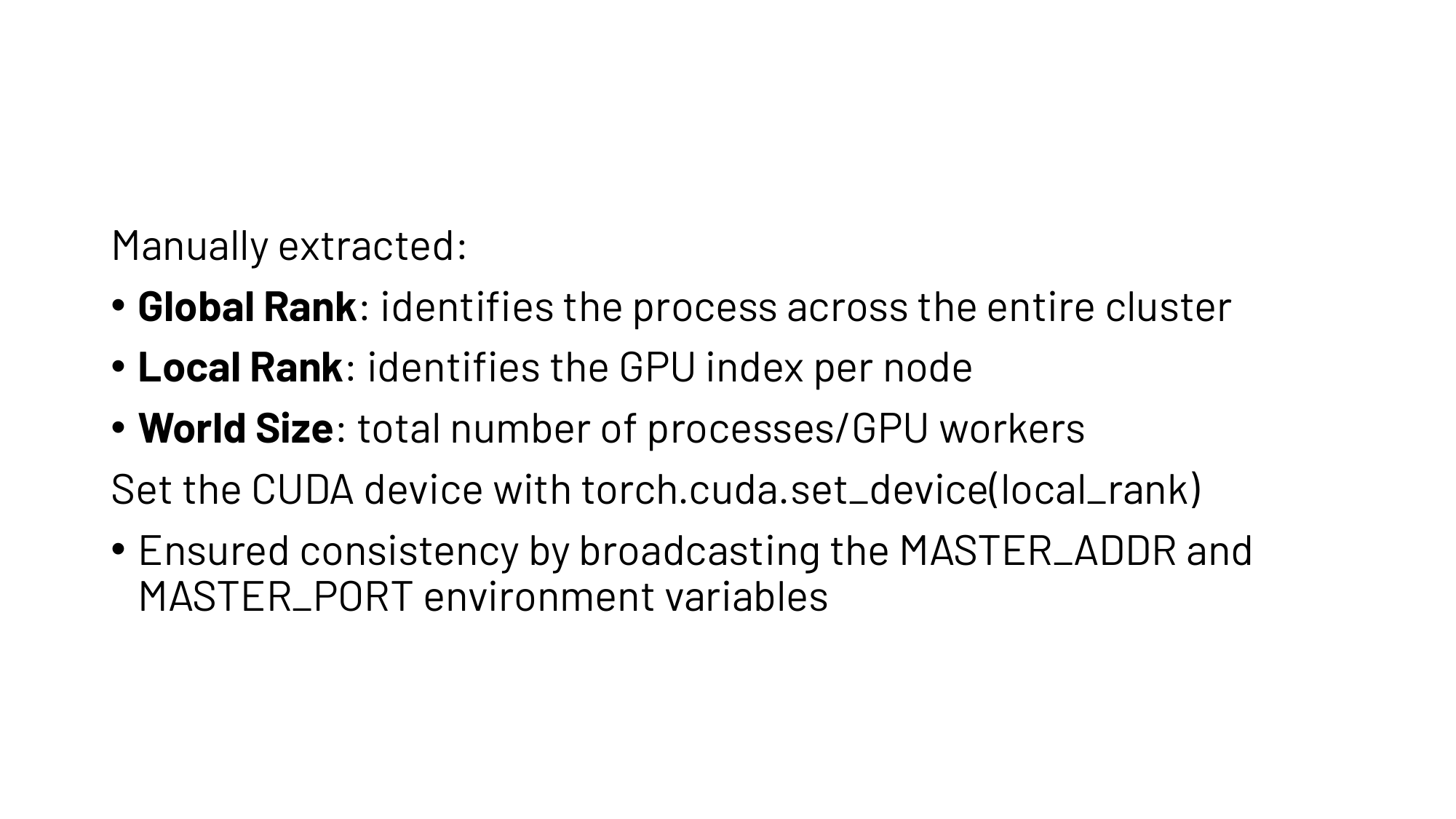

#
Manually extracted:
Global Rank: identifies the process across the entire cluster
Local Rank: identifies the GPU index per node
World Size: total number of processes/GPU workers
Set the CUDA device with torch.cuda.set_device(local_rank)
Ensured consistency by broadcasting the MASTER_ADDR and MASTER_PORT environment variables